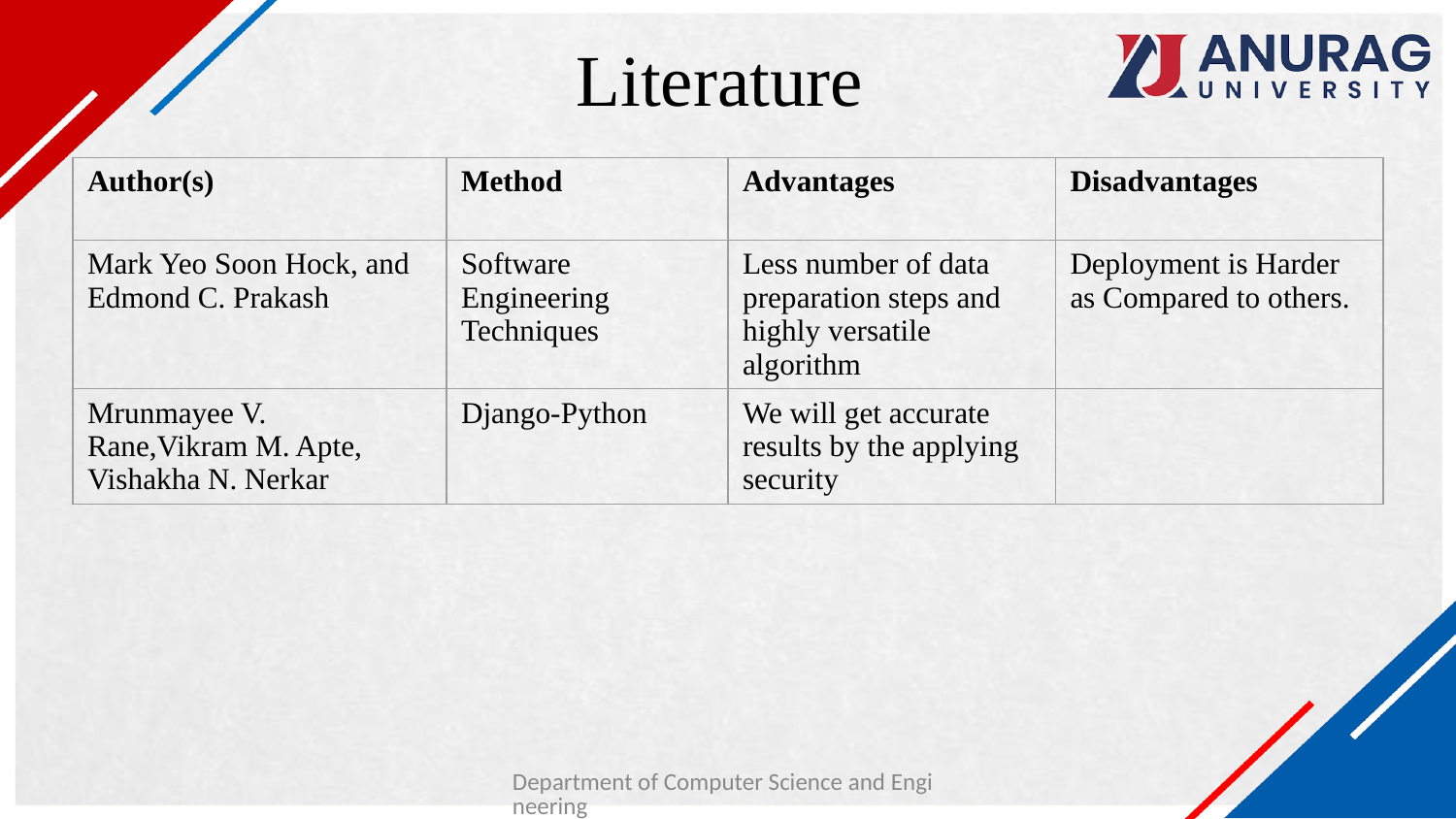

# Literature
| Author(s) | Method | Advantages | Disadvantages |
| --- | --- | --- | --- |
| Mark Yeo Soon Hock, and Edmond C. Prakash | Software Engineering Techniques | Less number of data preparation steps and highly versatile algorithm | Deployment is Harder as Compared to others. |
| Mrunmayee V. Rane,Vikram M. Apte, Vishakha N. Nerkar | Django-Python | We will get accurate results by the applying security |  |

Department of Computer Science and Engineering
4